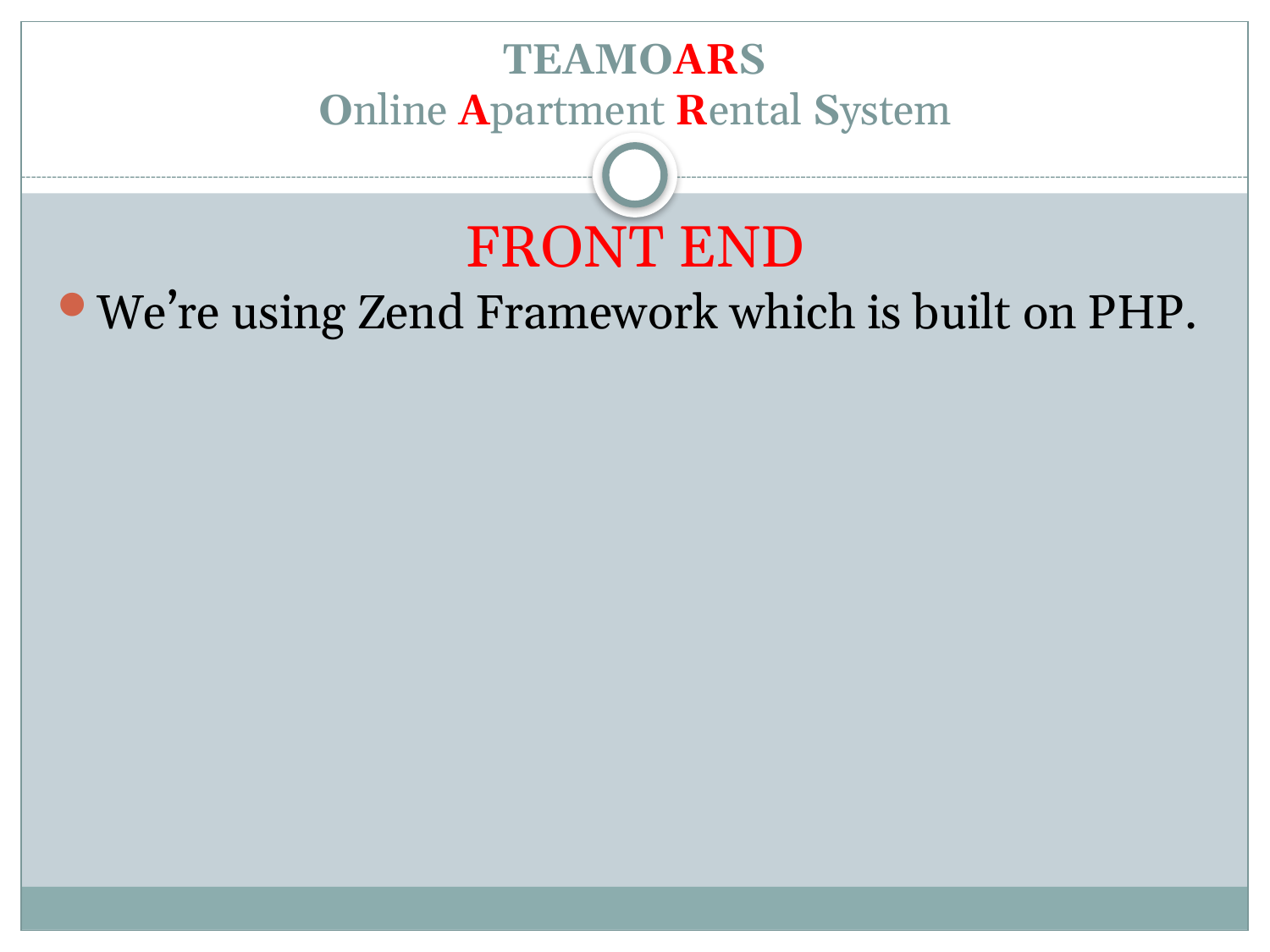

# TEAMOARS Online Apartment Rental System FRONT END
We’re using Zend Framework which is built on PHP.